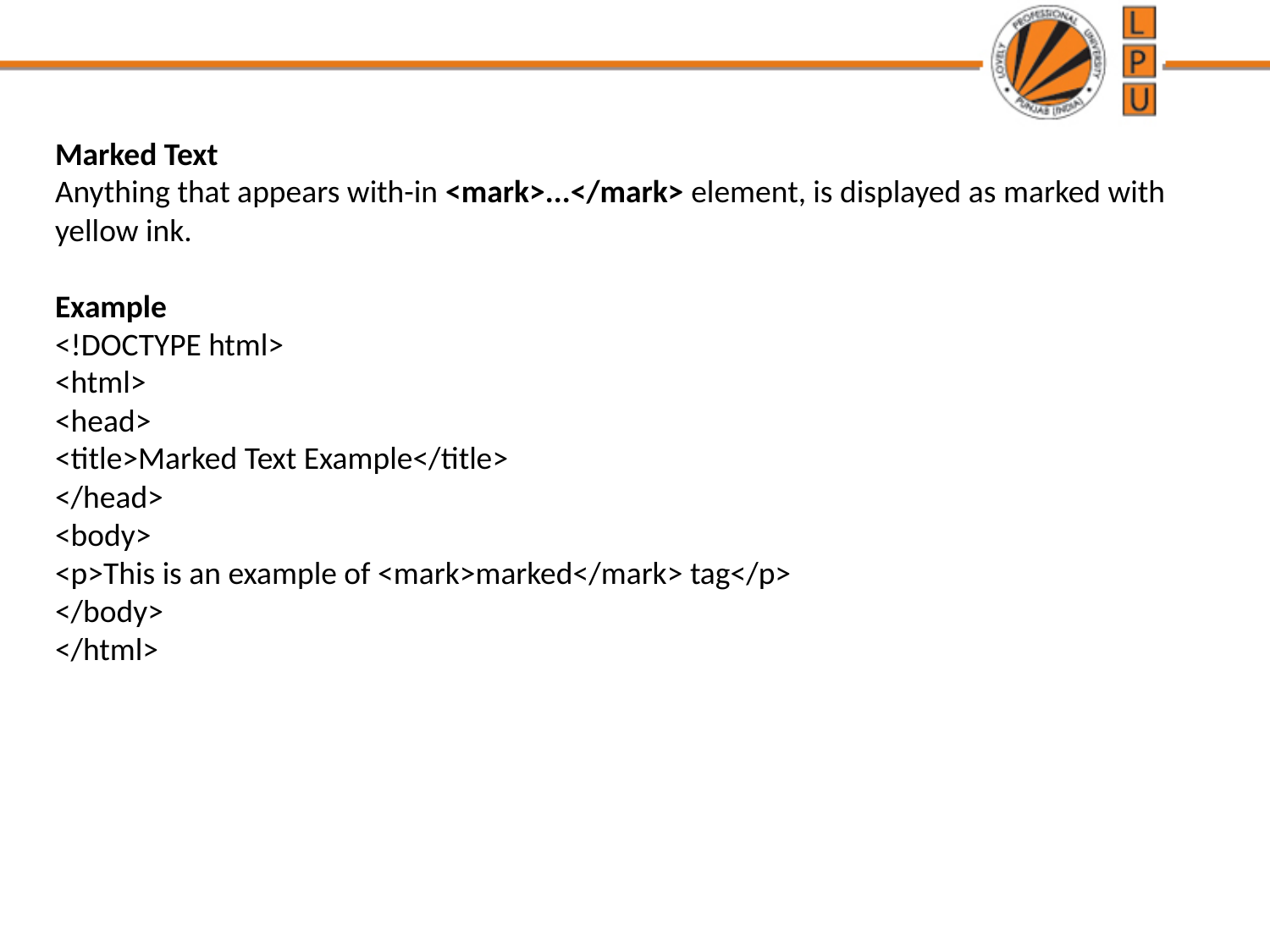

Marked Text
Anything that appears with-in <mark>...</mark> element, is displayed as marked with yellow ink.

Example
<!DOCTYPE html>
<html>
<head>
<title>Marked Text Example</title>
</head>
<body>
<p>This is an example of <mark>marked</mark> tag</p>
</body>
</html>